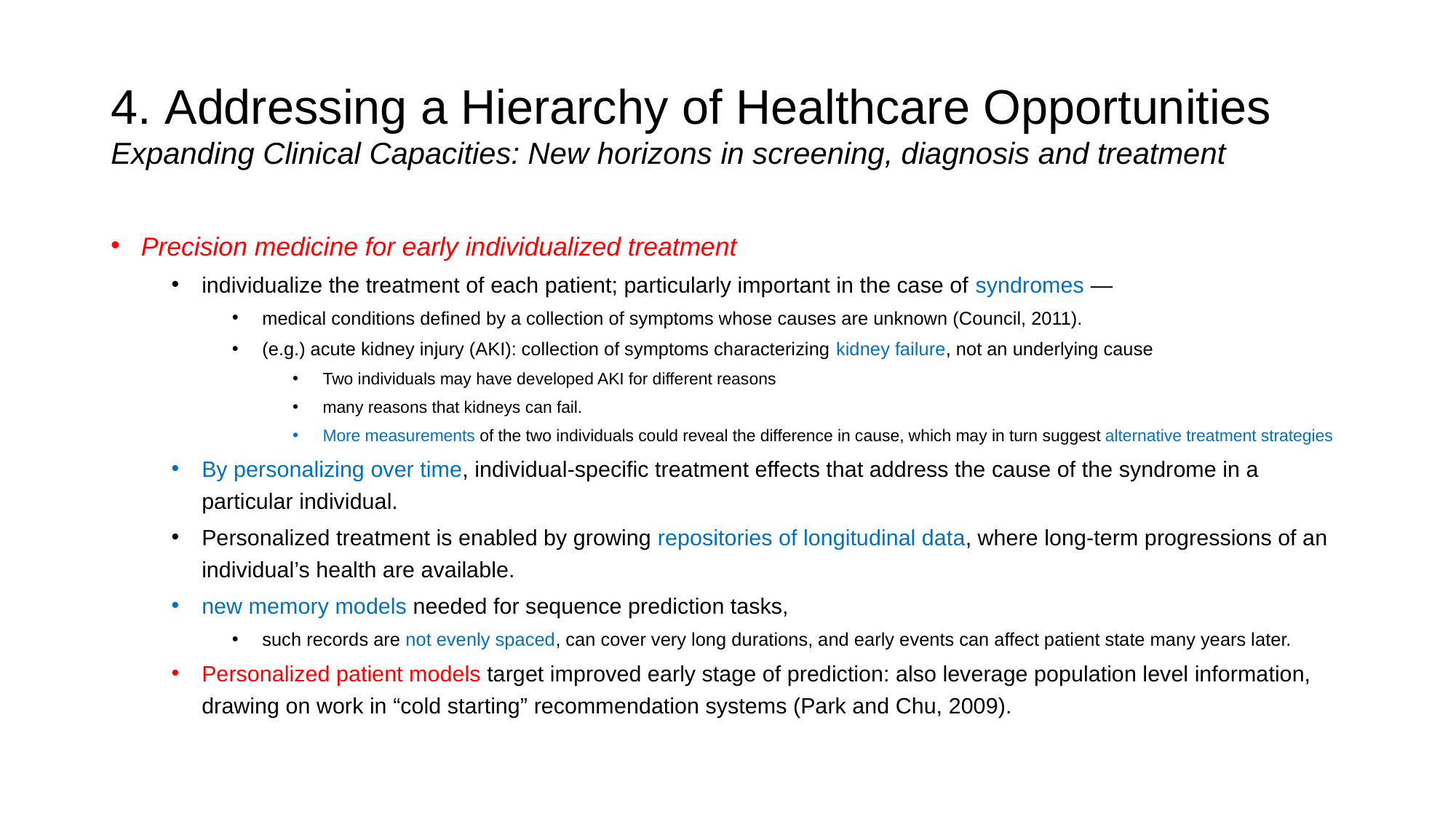

# ﻿4. Addressing a Hierarchy of Healthcare Opportunities Expanding Clinical Capacities: New horizons in screening, diagnosis and treatment
﻿Precision medicine for early individualized treatment
individualize the treatment of each patient; particularly important in the case of syndromes —
medical conditions defined by a collection of symptoms whose causes are unknown (Council, 2011).
(e.g.) acute kidney injury (AKI): collection of symptoms characterizing kidney failure, not an underlying cause
Two individuals may have developed AKI for different reasons
many reasons that kidneys can fail.
More measurements of the two individuals could reveal the difference in cause, which may in turn suggest alternative treatment strategies
By personalizing over time, individual-specific treatment effects that address the cause of the syndrome in a particular individual.
Personalized treatment is enabled by growing repositories of longitudinal data, where long-term progressions of an individual’s health are available.
new memory models needed for sequence prediction tasks,
such records are not evenly spaced, can cover very long durations, and early events can affect patient state many years later.
Personalized patient models target improved early stage of prediction: also leverage population level information, drawing on work in “cold starting” recommendation systems (Park and Chu, 2009).